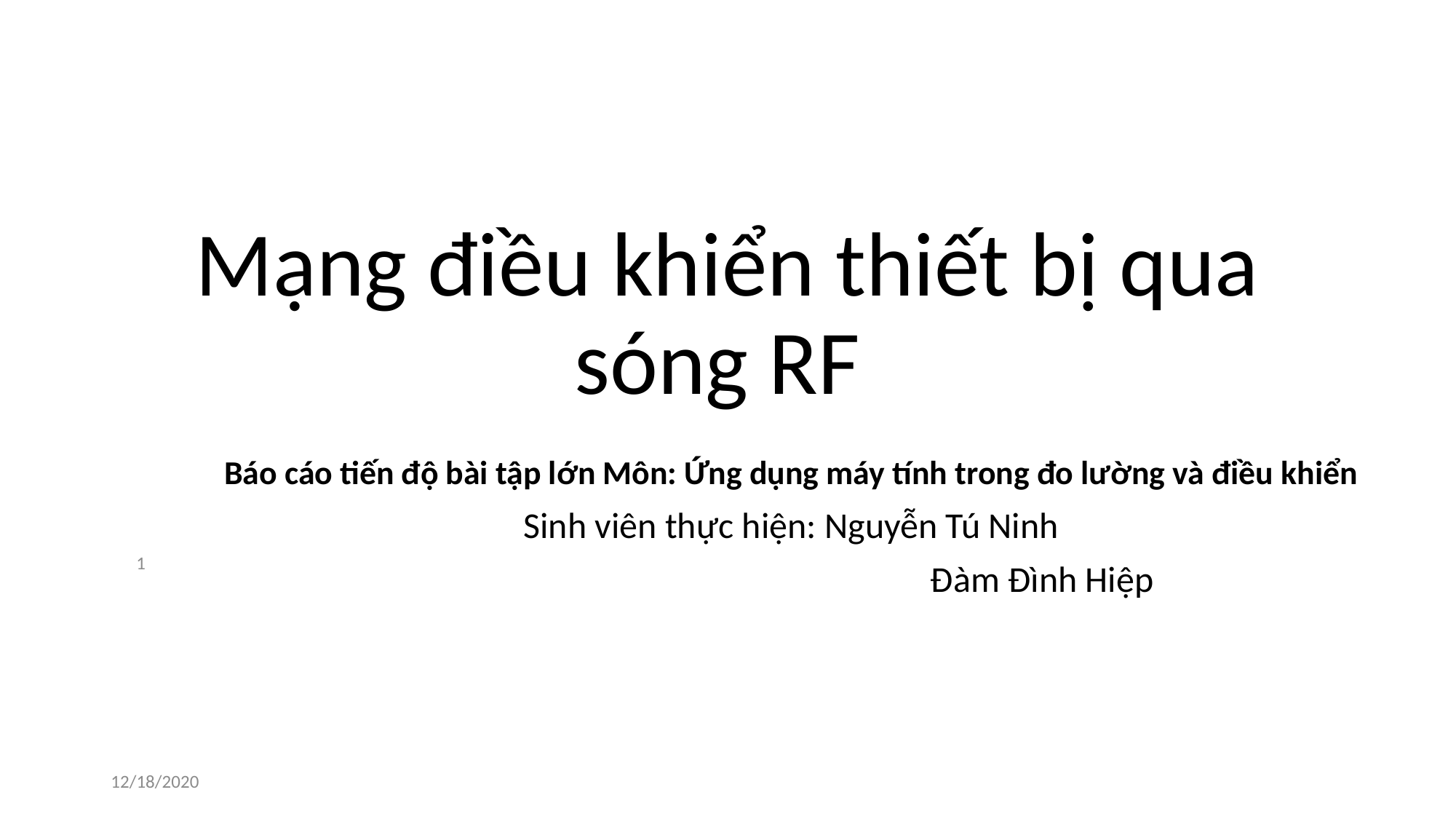

# Mạng điều khiển thiết bị qua sóng RF
Báo cáo tiến độ bài tập lớn Môn: Ứng dụng máy tính trong đo lường và điều khiển
Sinh viên thực hiện: Nguyễn Tú Ninh
				        Đàm Đình Hiệp
1
12/18/2020